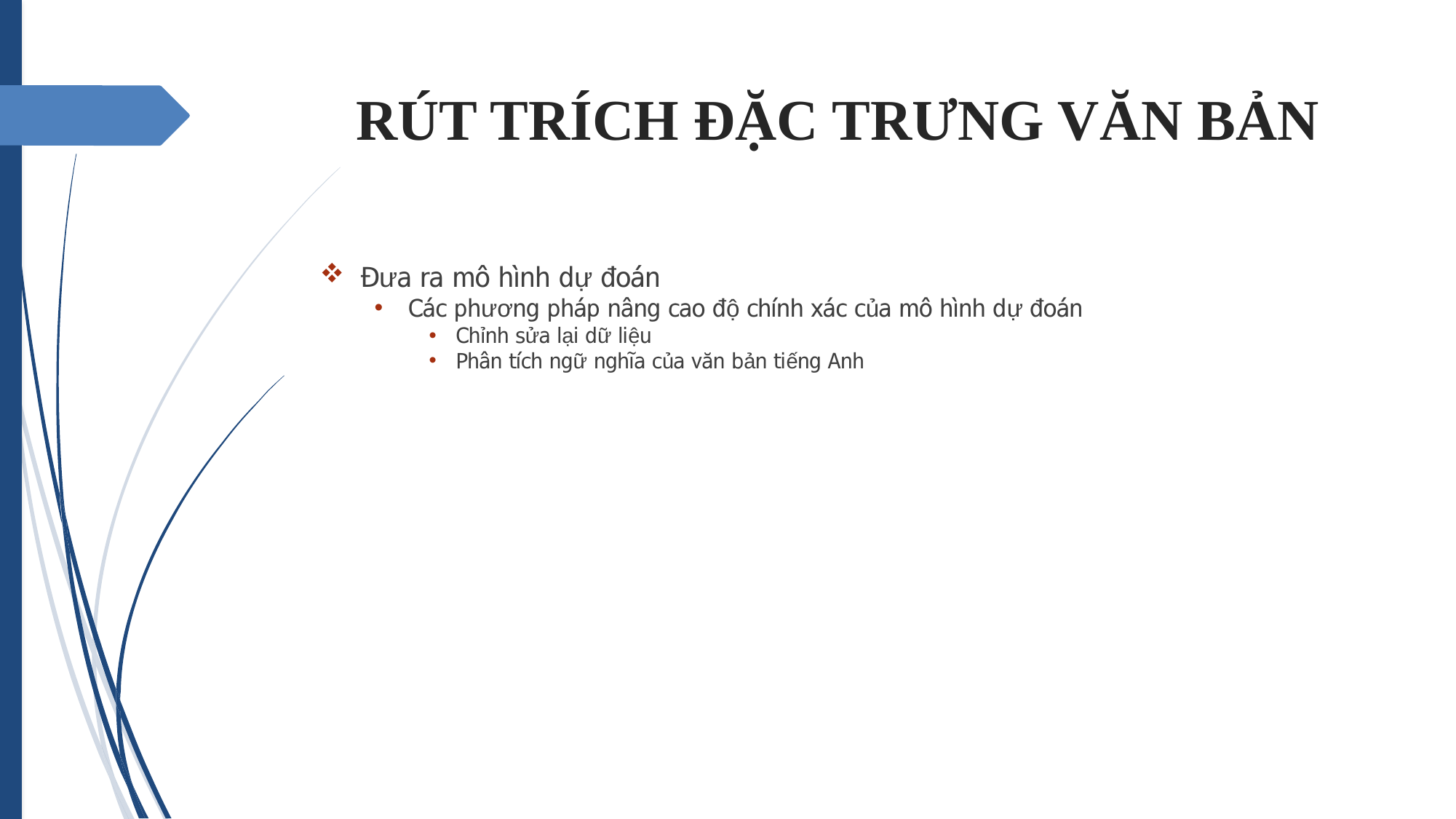

RÚT TRÍCH ĐẶC TRƯNG VĂN BẢN
Đưa ra mô hình dự đoán
Các phương pháp nâng cao độ chính xác của mô hình dự đoán
Chỉnh sửa lại dữ liệu
Phân tích ngữ nghĩa của văn bản tiếng Anh